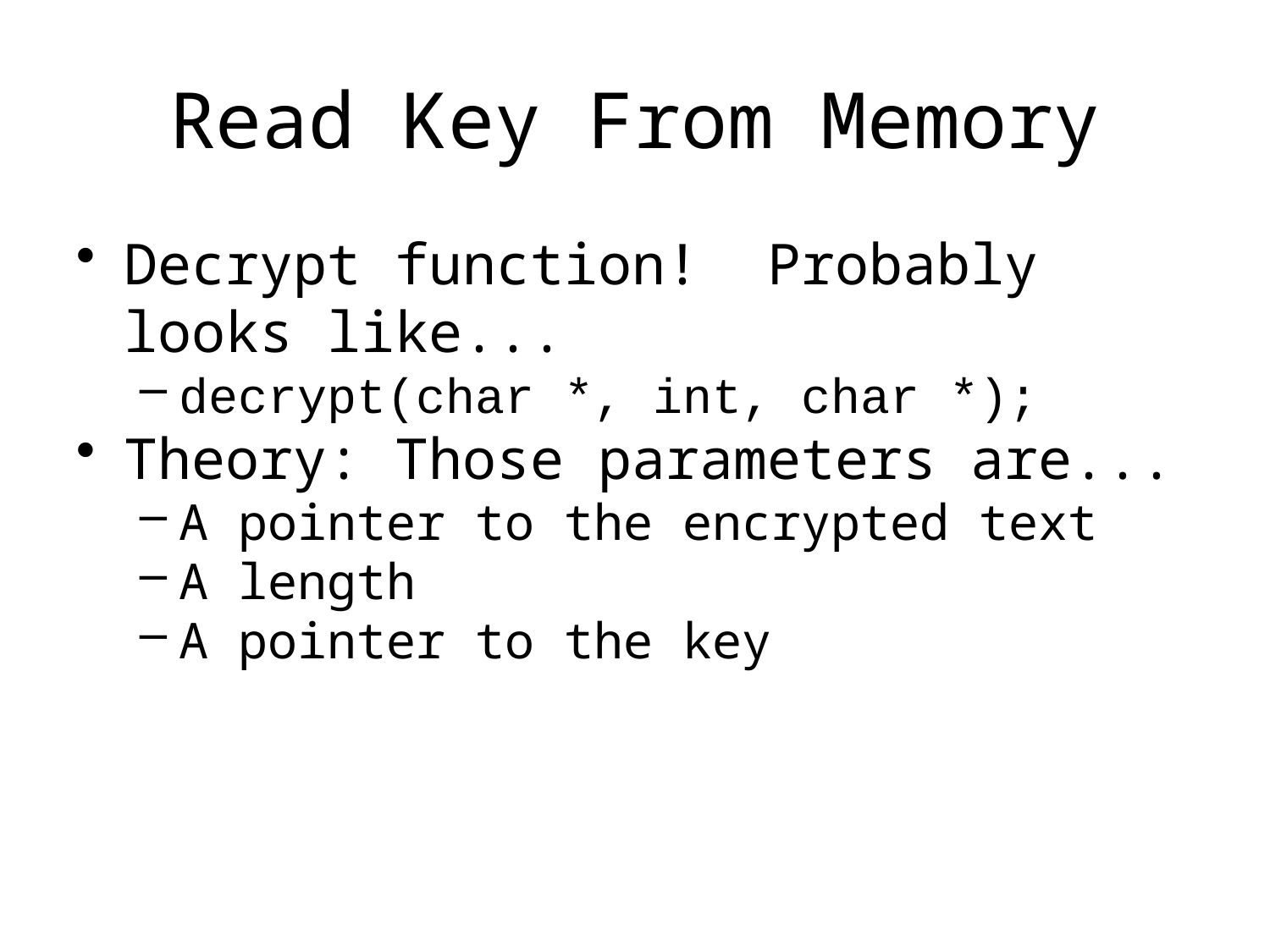

# Read Key From Memory
Decrypt function!  Probably looks like...
decrypt(char *, int, char *);
Theory: Those parameters are...
A pointer to the encrypted text
A length
A pointer to the key